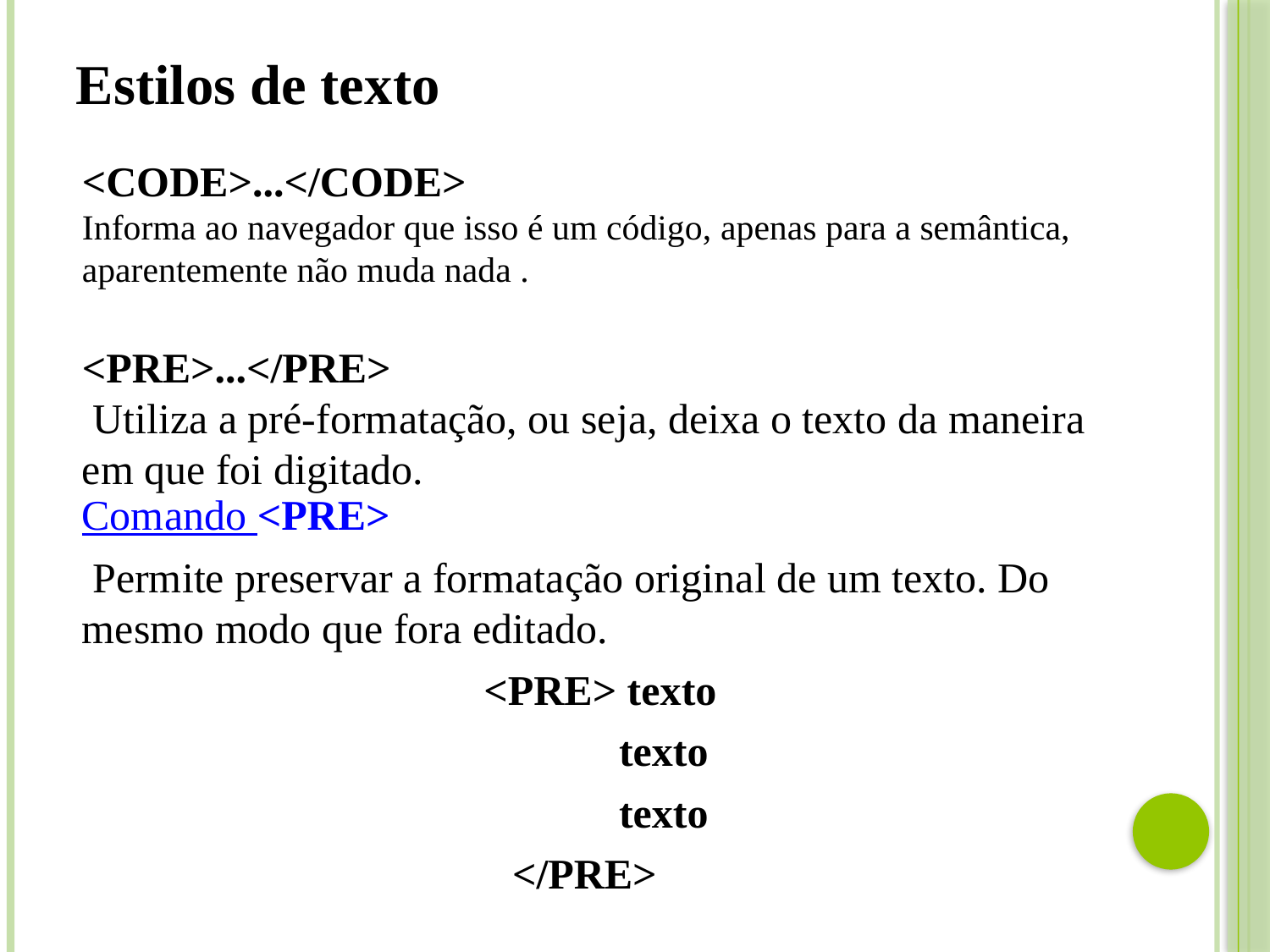

Estilos de texto
<CODE>...</CODE>
Informa ao navegador que isso é um código, apenas para a semântica, aparentemente não muda nada .

<PRE>...</PRE>
 Utiliza a pré-formatação, ou seja, deixa o texto da maneira em que foi digitado.
Comando <PRE>
 Permite preservar a formatação original de um texto. Do mesmo modo que fora editado.
<PRE> texto
            texto
            texto
</PRE>